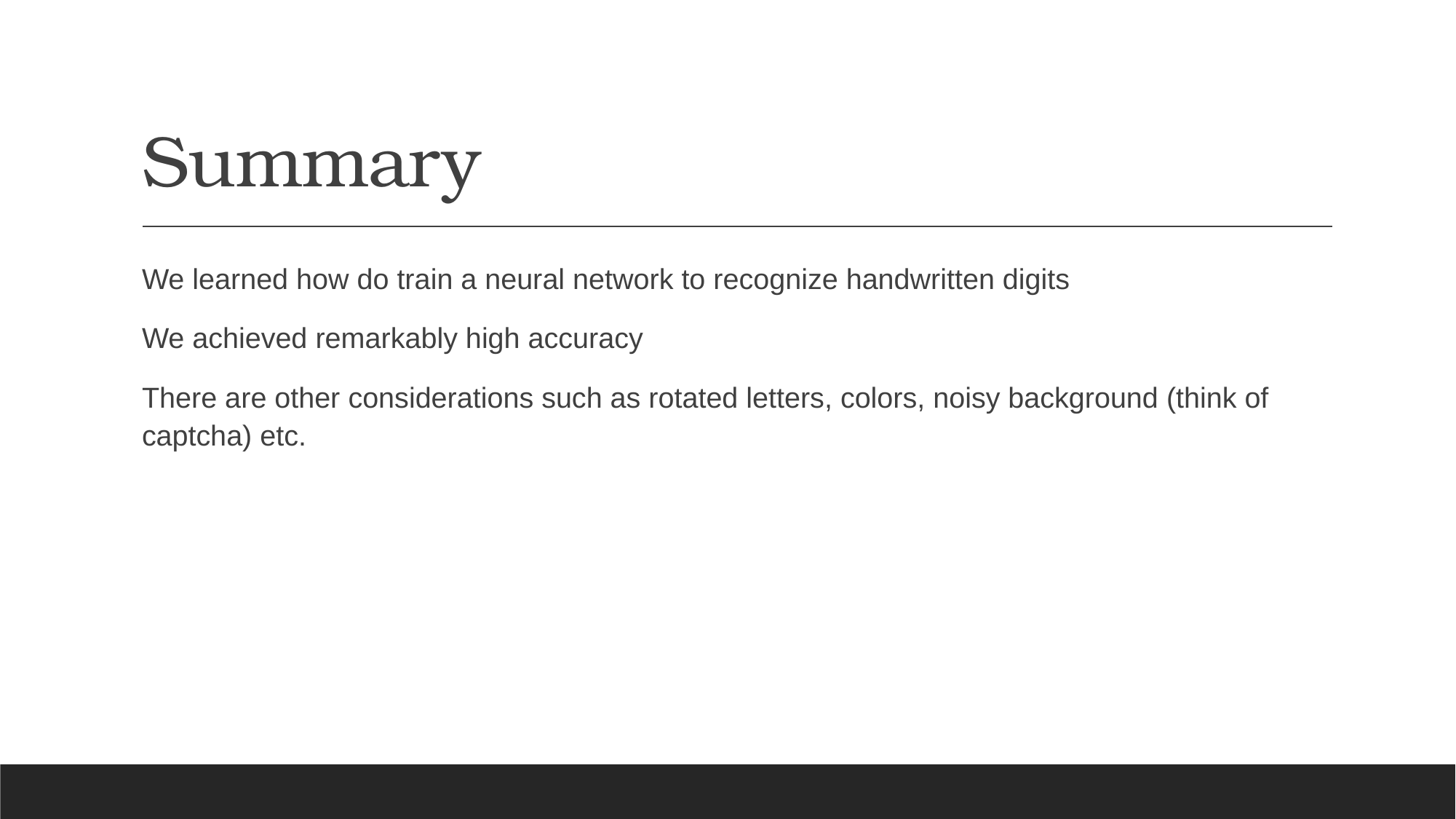

# Summary
We learned how do train a neural network to recognize handwritten digits
We achieved remarkably high accuracy
There are other considerations such as rotated letters, colors, noisy background (think of captcha) etc.